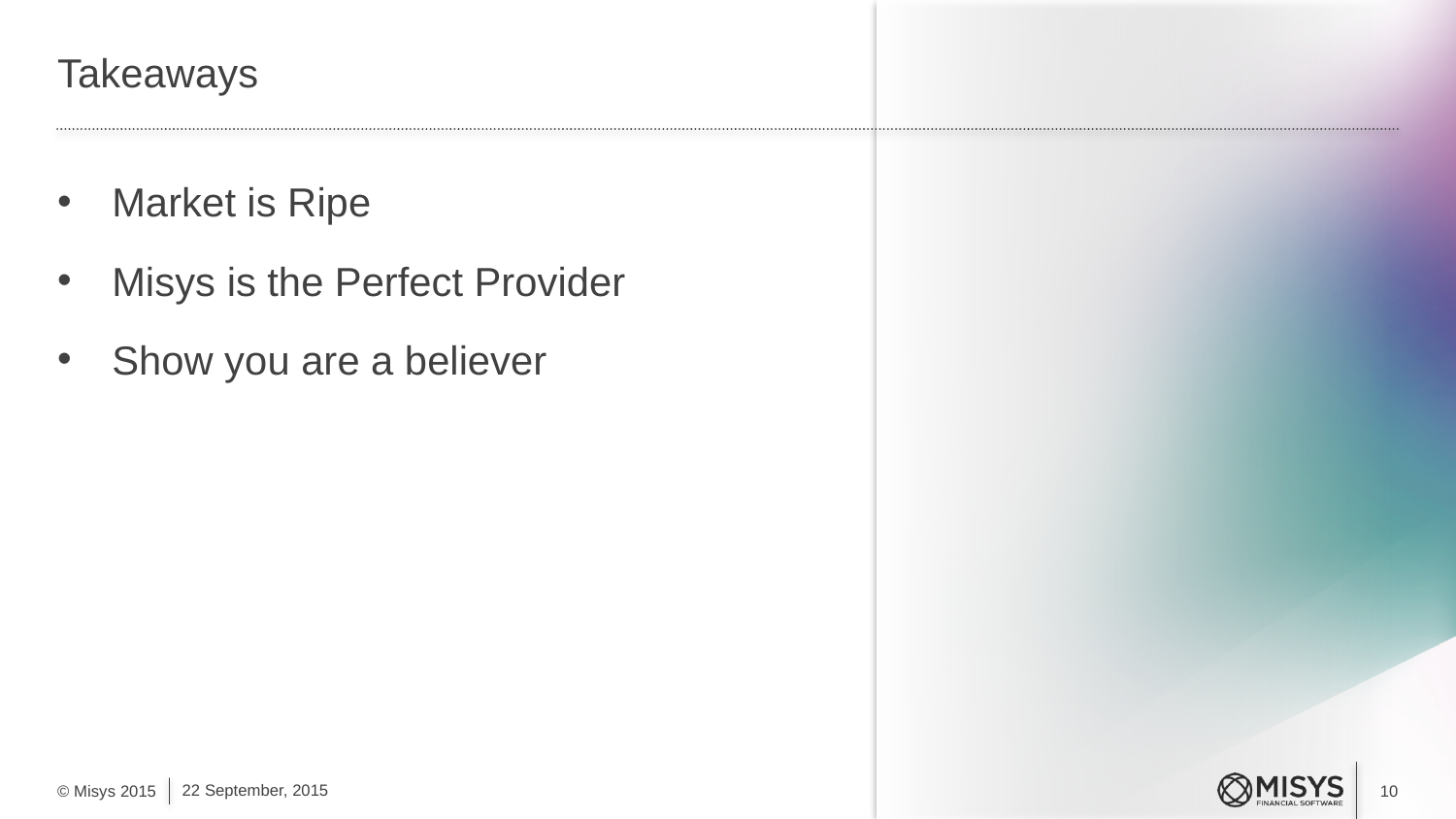

# Takeaways
Market is Ripe
Misys is the Perfect Provider
Show you are a believer

22 September, 2015
© Misys 2015
10